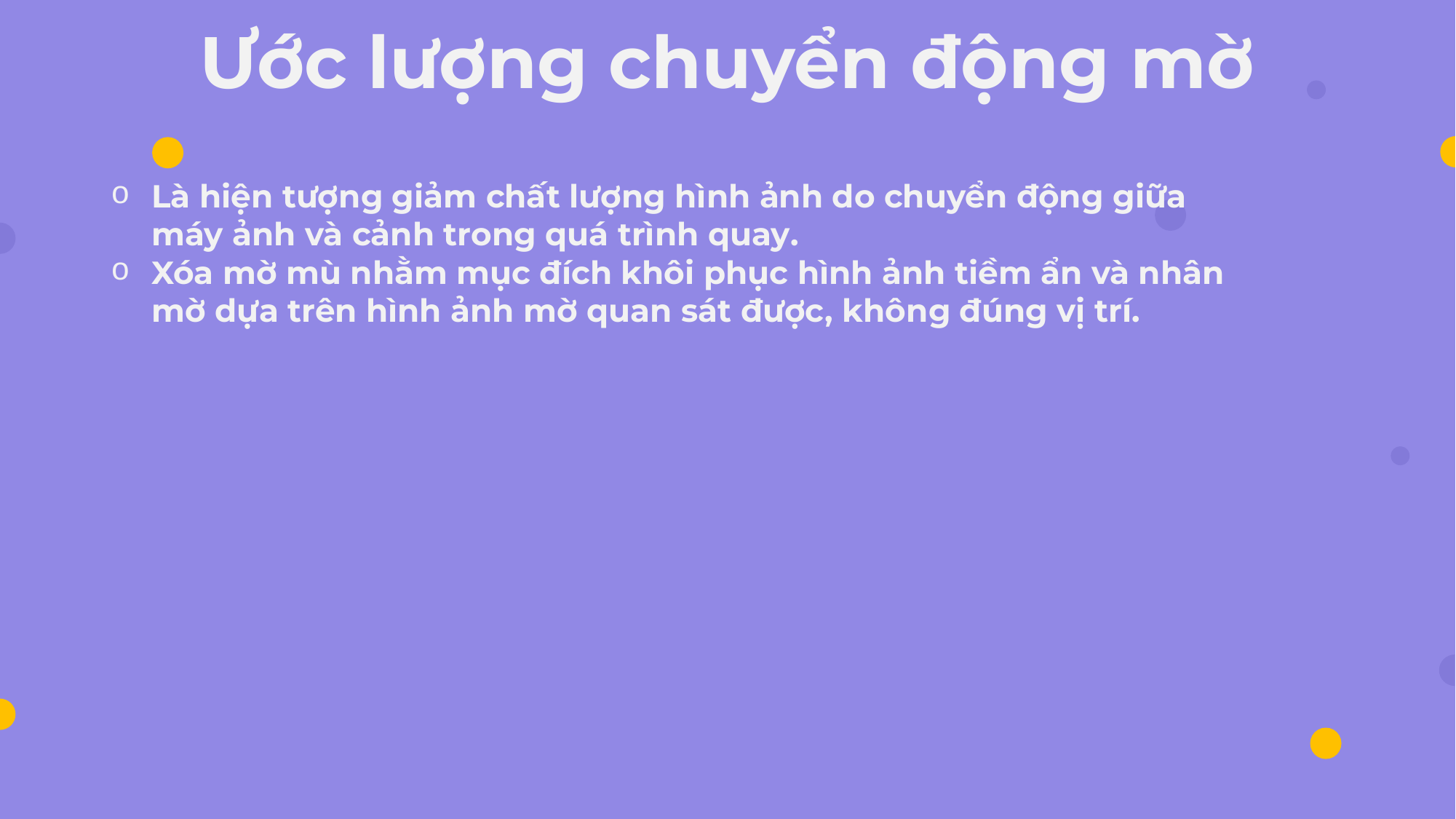

Ước lượng chuyển động mờ

Là hiện tượng giảm chất lượng hình ảnh do chuyển động giữa máy ảnh và cảnh trong quá trình quay.
Xóa mờ mù nhằm mục đích khôi phục hình ảnh tiềm ẩn và nhân mờ dựa trên hình ảnh mờ quan sát được, không đúng vị trí.